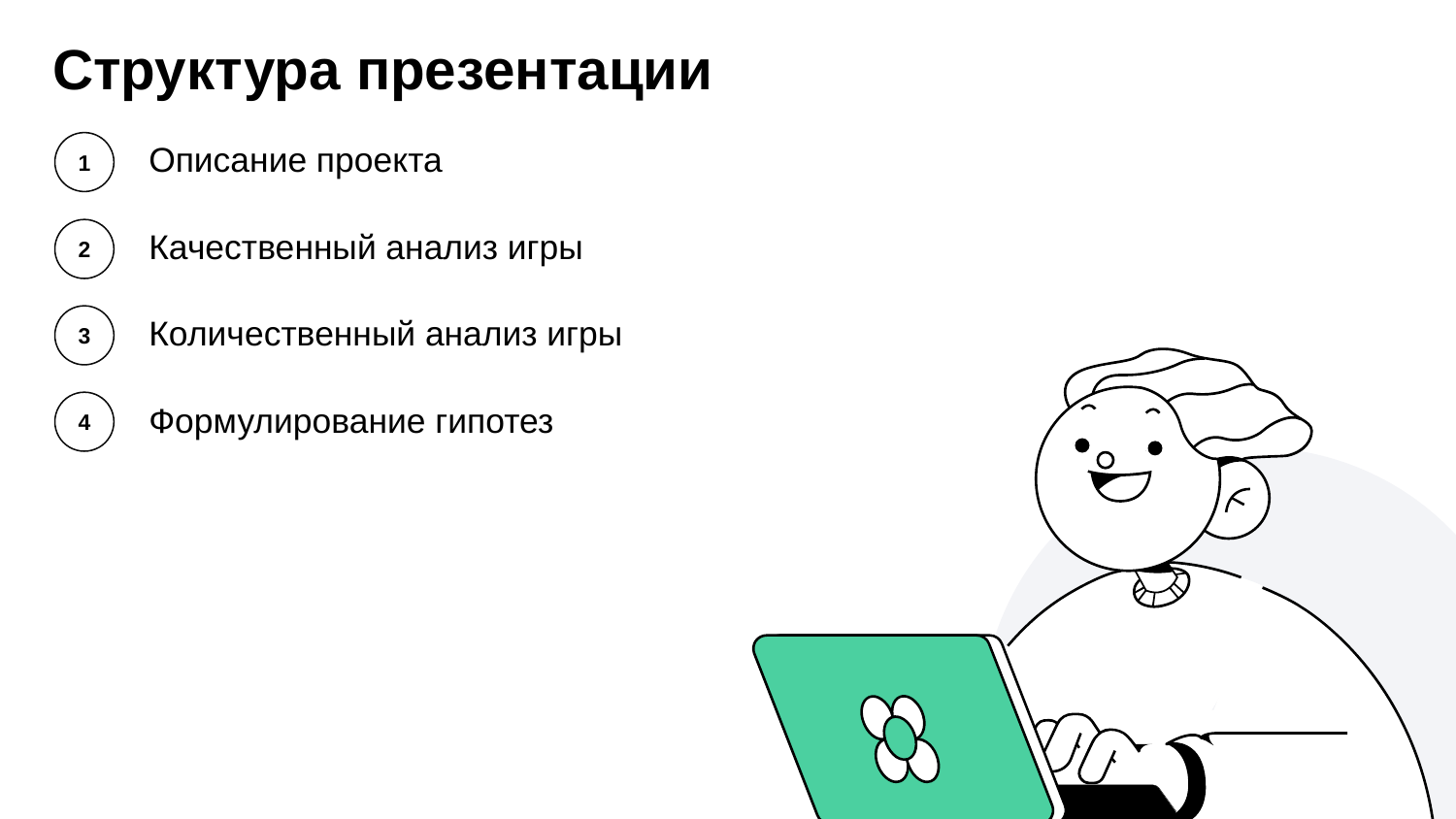

Структура презентации
1
Описание проекта
Качественный анализ игры
Количественный анализ игры
Формулирование гипотез

2
3

4